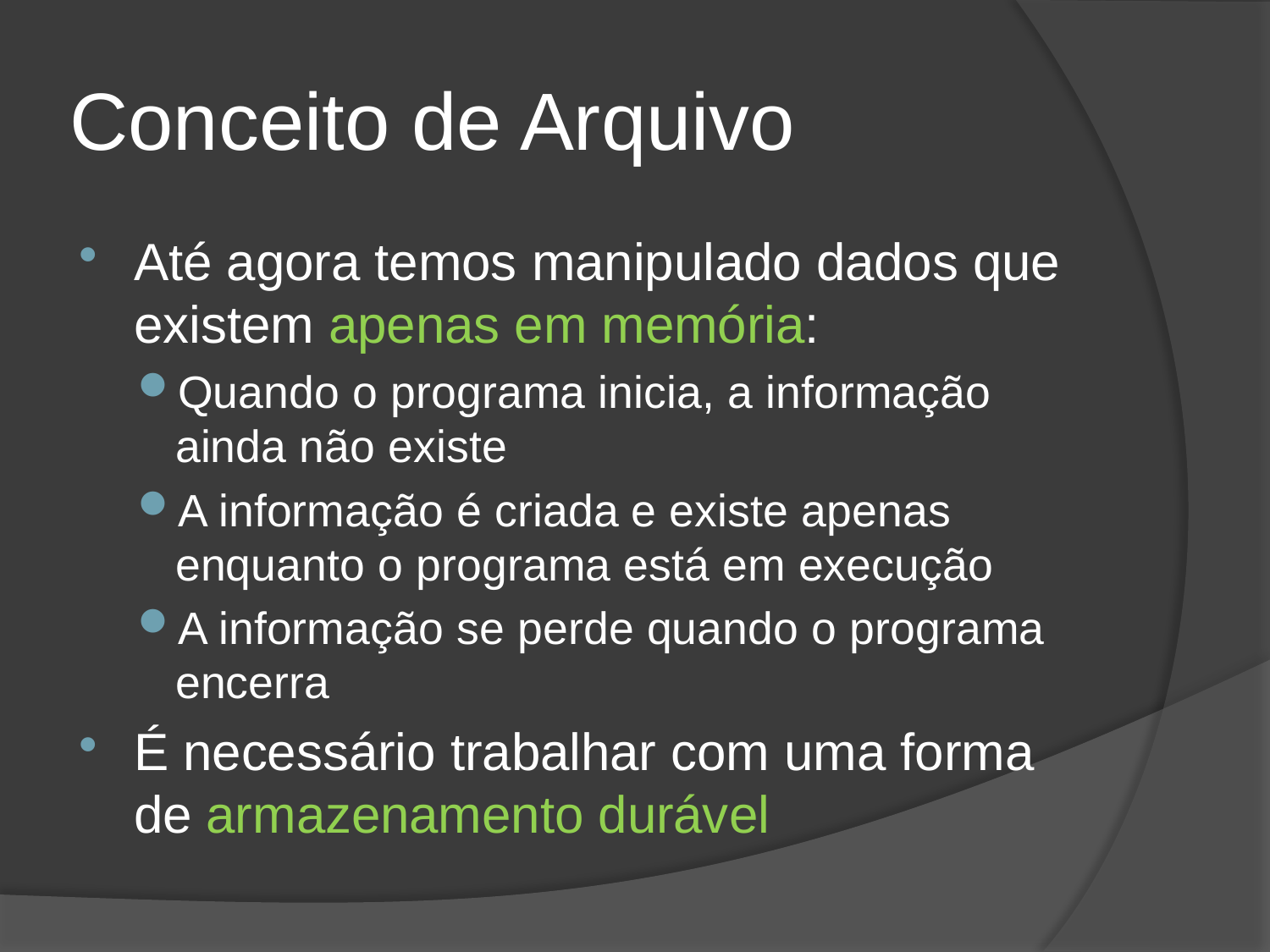

# Conceito de Arquivo
Até agora temos manipulado dados que existem apenas em memória:
Quando o programa inicia, a informação ainda não existe
A informação é criada e existe apenas enquanto o programa está em execução
A informação se perde quando o programa encerra
É necessário trabalhar com uma forma de armazenamento durável